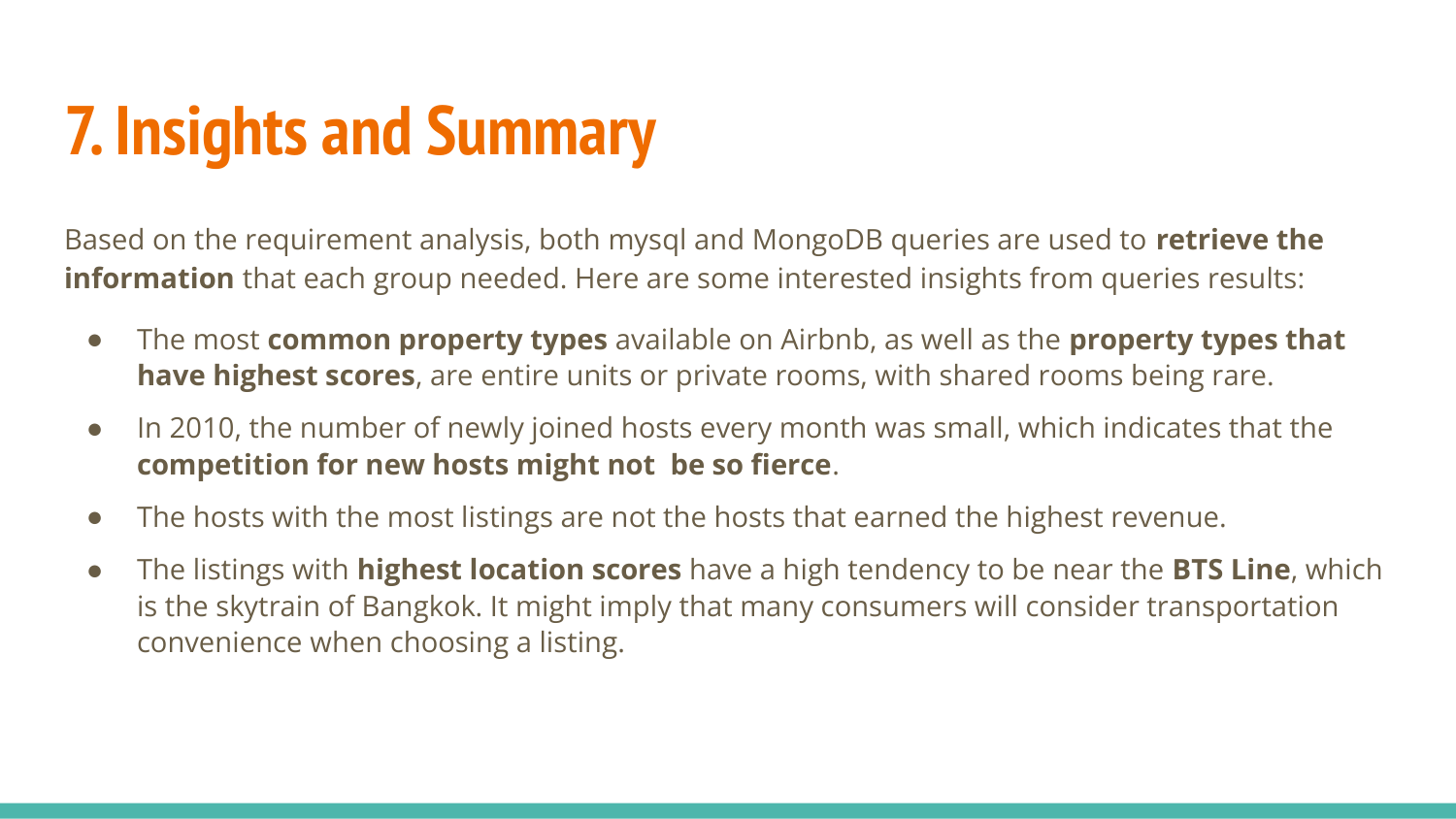

# 7. Insights and Summary
Based on the requirement analysis, both mysql and MongoDB queries are used to retrieve the information that each group needed. Here are some interested insights from queries results:
The most common property types available on Airbnb, as well as the property types that have highest scores, are entire units or private rooms, with shared rooms being rare.
In 2010, the number of newly joined hosts every month was small, which indicates that the competition for new hosts might not  be so fierce.
The hosts with the most listings are not the hosts that earned the highest revenue.
The listings with highest location scores have a high tendency to be near the BTS Line, which is the skytrain of Bangkok. It might imply that many consumers will consider transportation convenience when choosing a listing.